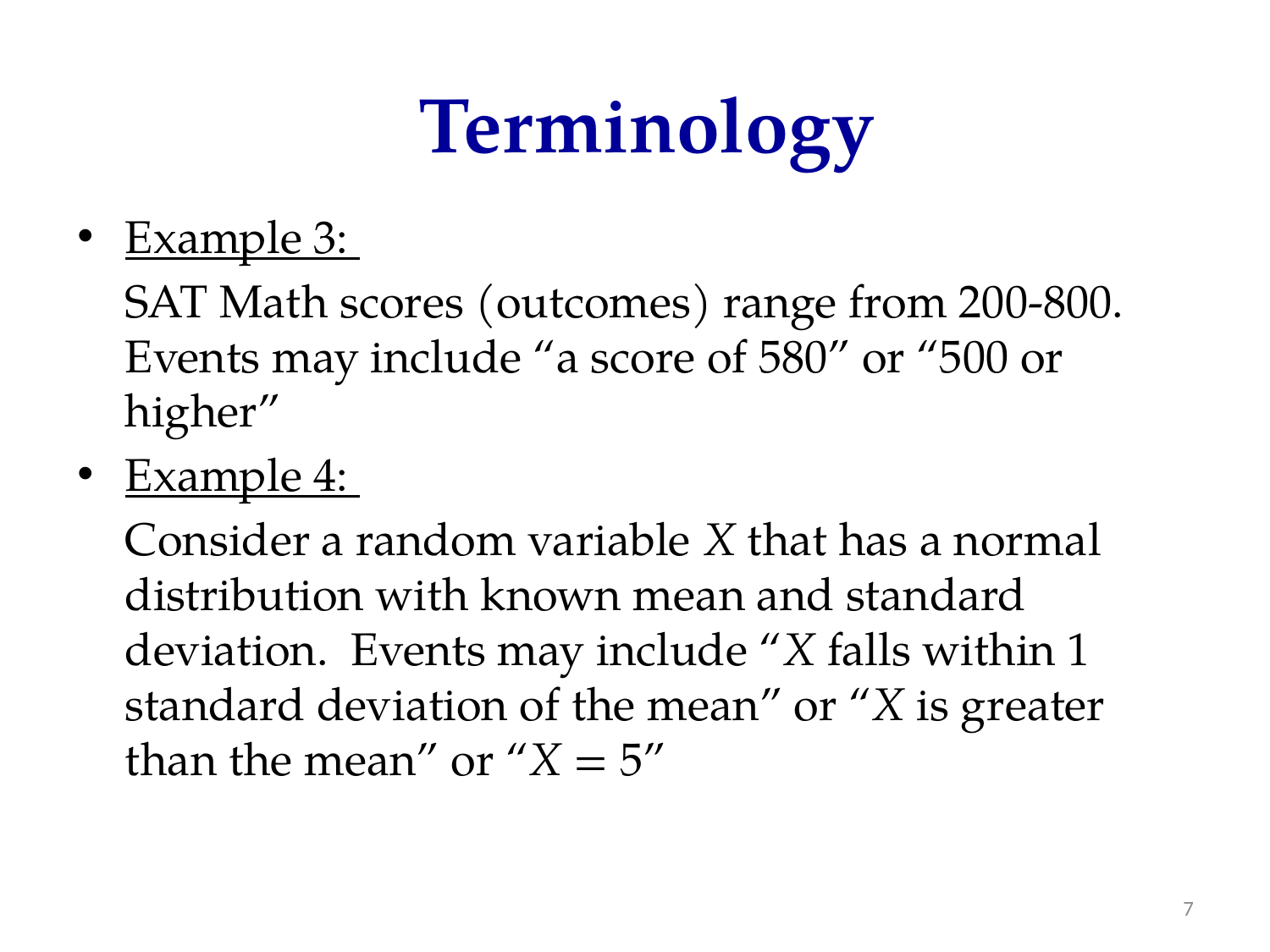

Terminology
Example 3:
	SAT Math scores (outcomes) range from 200-800.  Events may include “a score of 580” or “500 or higher”
Example 4:
	Consider a random variable X that has a normal distribution with known mean and standard deviation.  Events may include “X falls within 1 standard deviation of the mean” or “X is greater than the mean” or “X = 5”

7